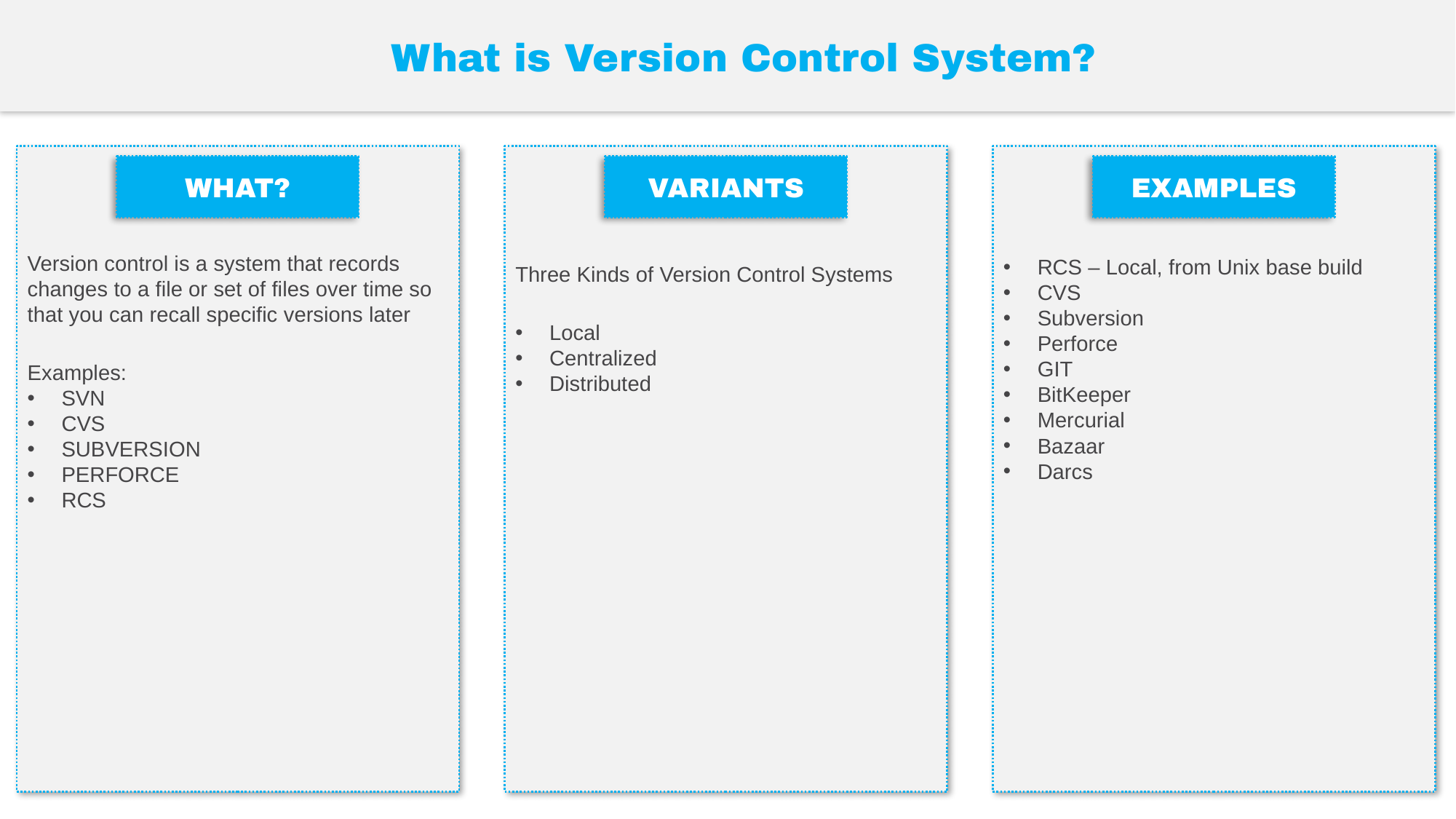

What is Version Control System?

Version control is a system that records changes to a file or set of files over time so that you can recall specific versions later

Examples:
SVN
CVS
SUBVERSION
PERFORCE
RCS

Three Kinds of Version Control Systems

Local
Centralized
Distributed

RCS – Local, from Unix base build
CVS
Subversion
Perforce
GIT
BitKeeper
Mercurial
Bazaar
Darcs

WHAT?
VARIANTS
EXAMPLES